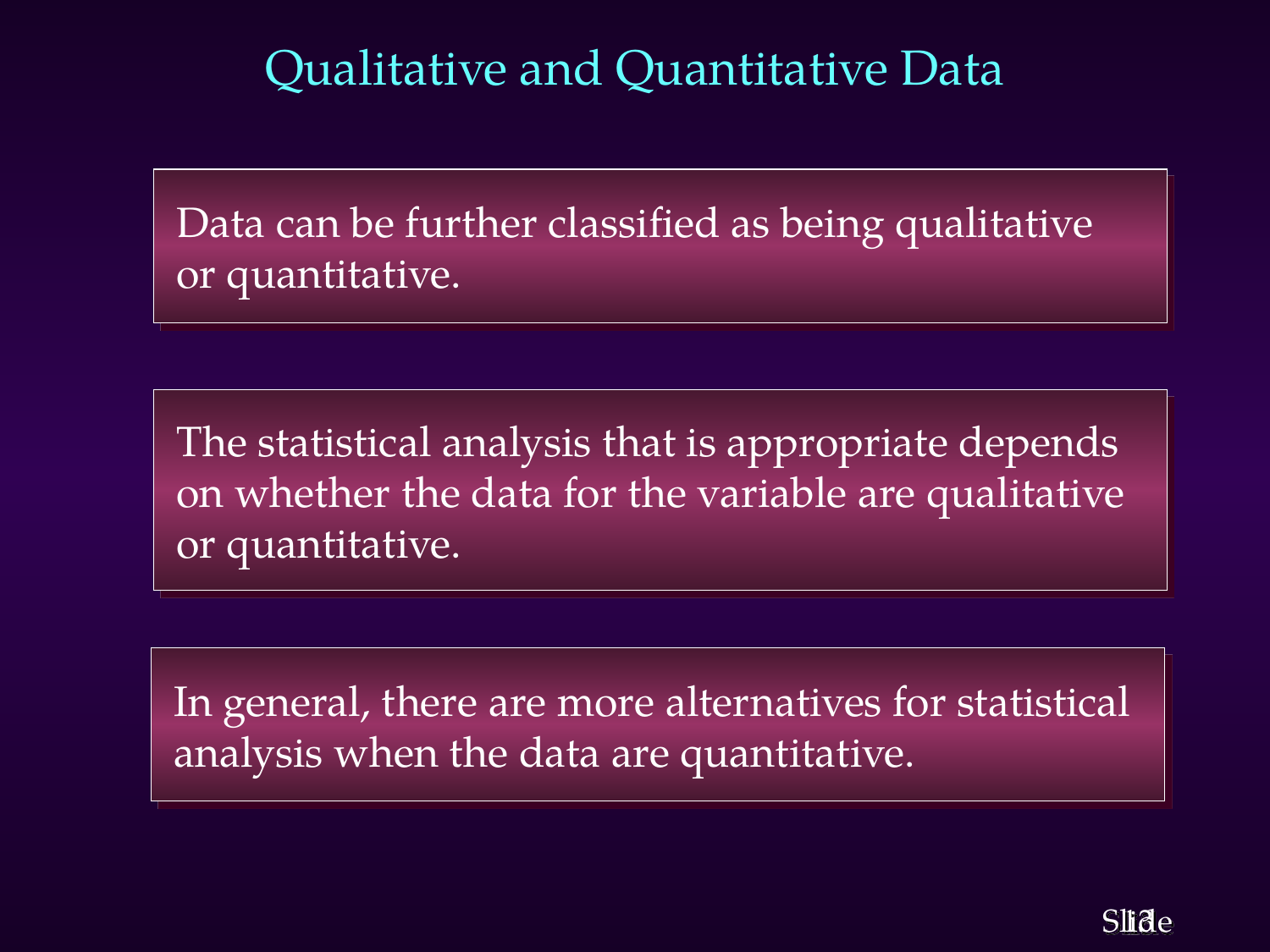

Qualitative and Quantitative Data
 Data can be further classified as being qualitative
 or quantitative.
 The statistical analysis that is appropriate depends
 on whether the data for the variable are qualitative
 or quantitative.
 In general, there are more alternatives for statistical
 analysis when the data are quantitative.